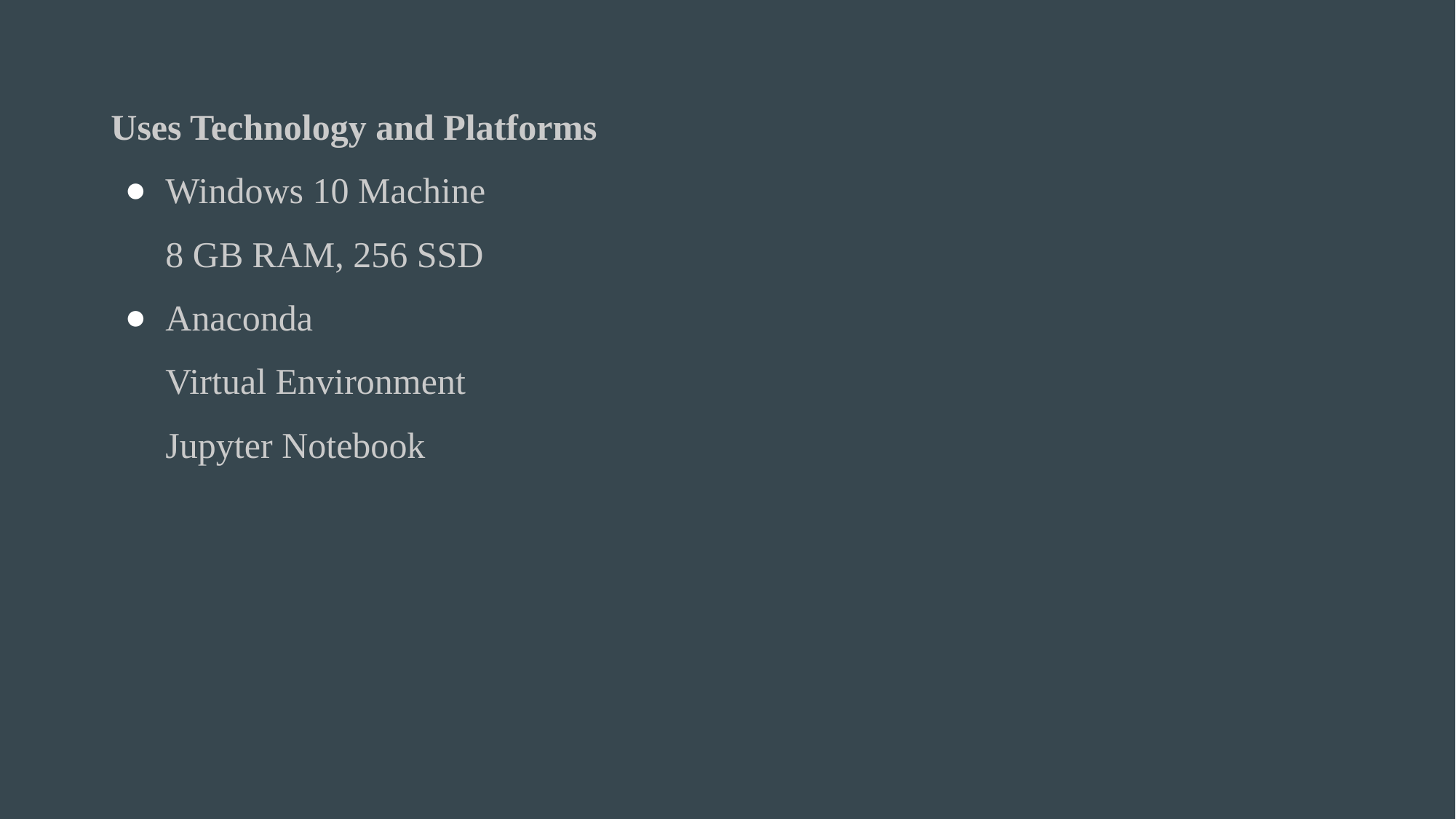

Uses Technology and Platforms
Windows 10 Machine
8 GB RAM, 256 SSD
Anaconda
Virtual Environment
Jupyter Notebook